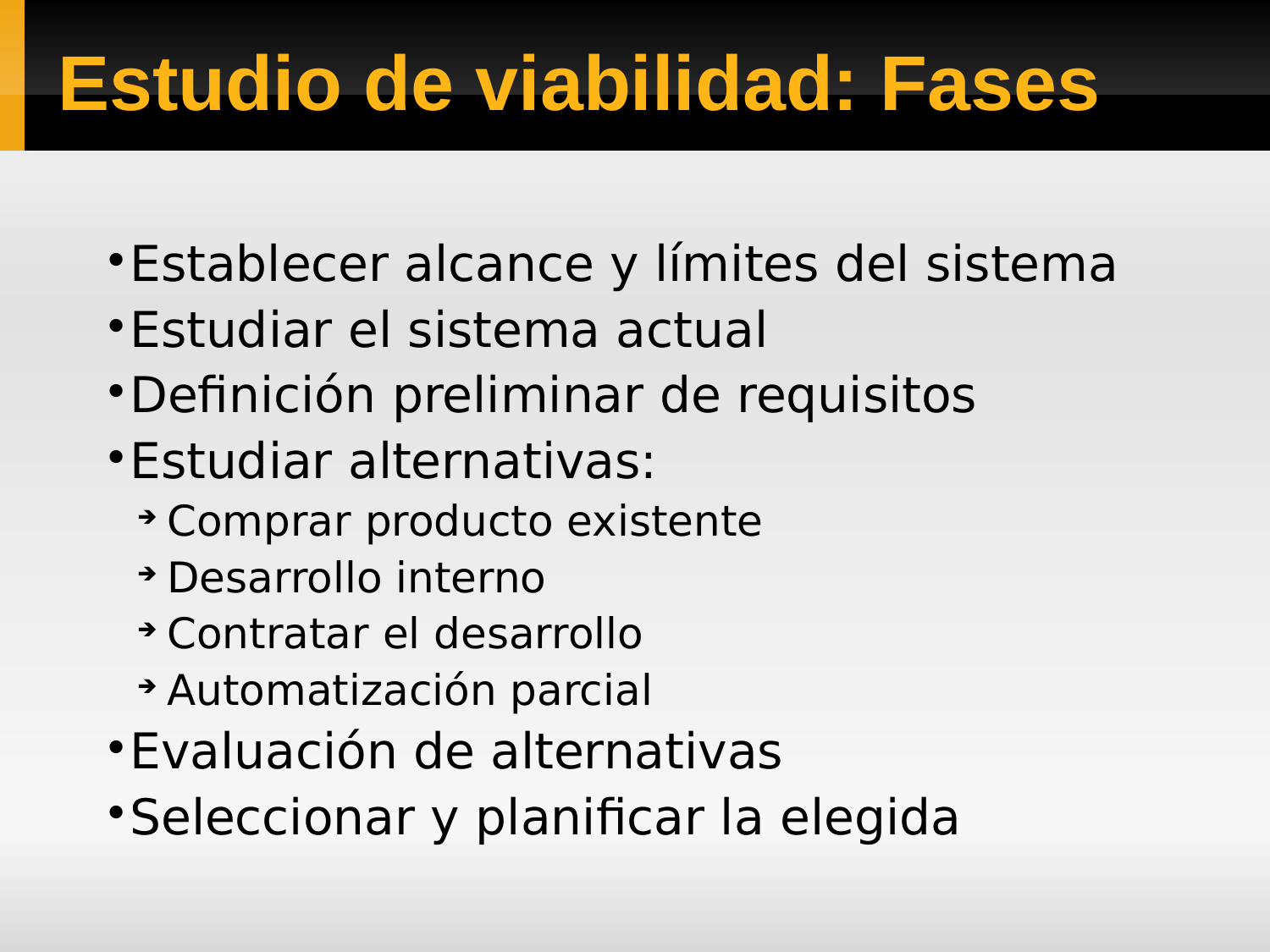

Estudio de viabilidad: Fases
Establecer alcance y límites del sistema
Estudiar el sistema actual
Definición preliminar de requisitos
Estudiar alternativas:
Comprar producto existente
Desarrollo interno
Contratar el desarrollo
Automatización parcial
Evaluación de alternativas
Seleccionar y planificar la elegida